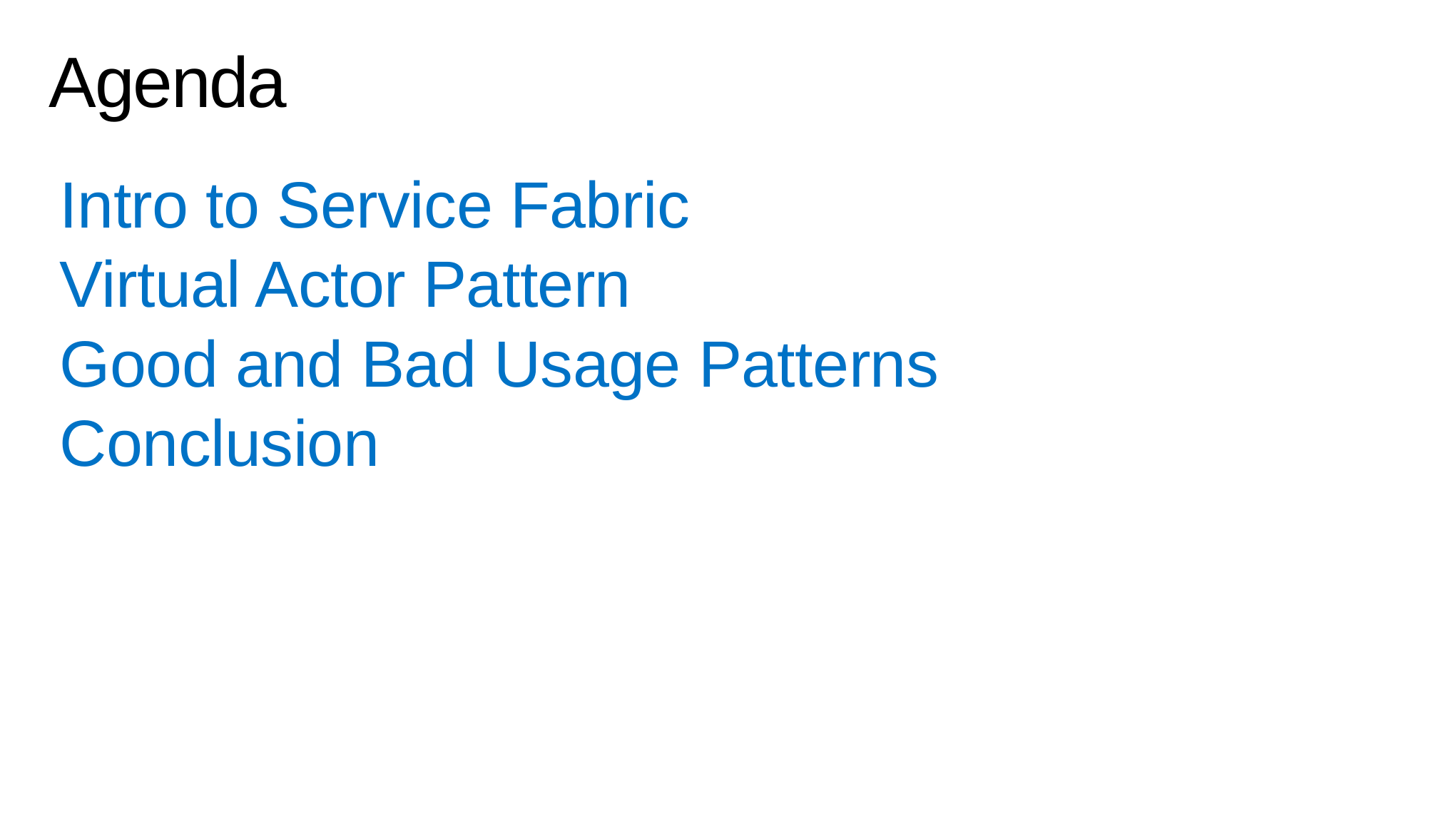

# Agenda
Intro to Service Fabric
Virtual Actor Pattern
Good and Bad Usage Patterns
Conclusion